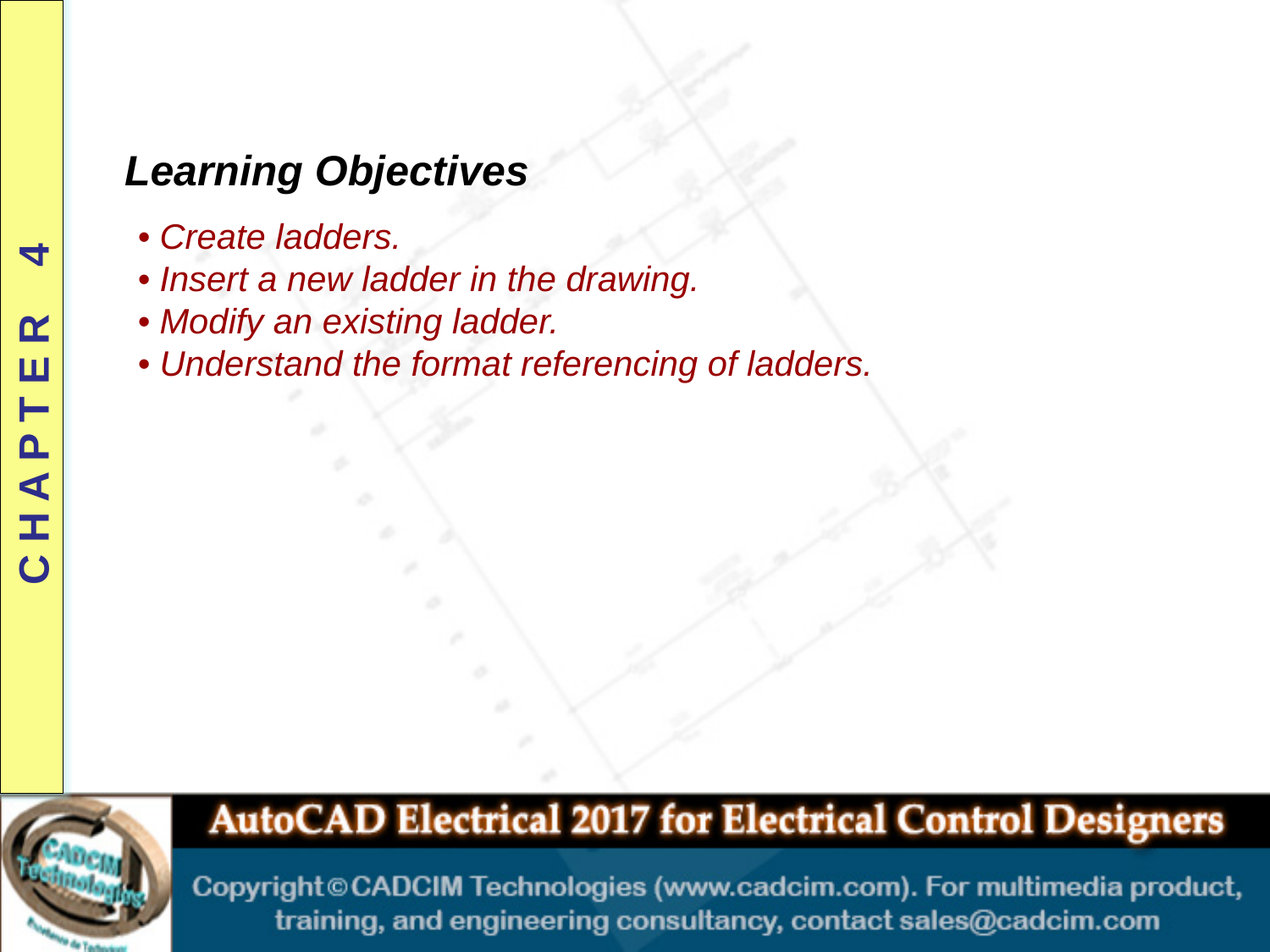

Learning Objectives
• Create ladders.
• Insert a new ladder in the drawing.
• Modify an existing ladder.
• Understand the format referencing of ladders.